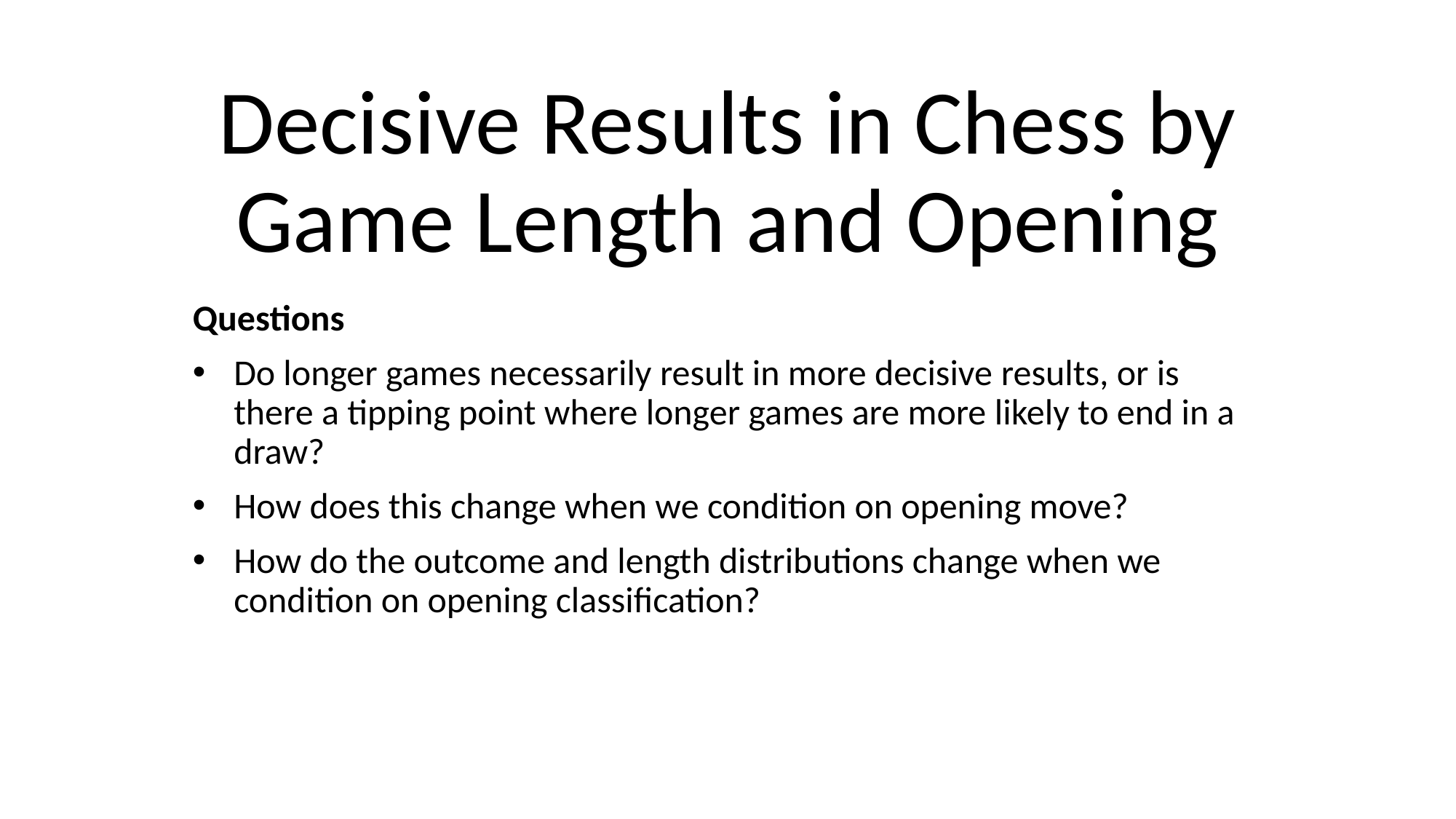

# Decisive Results in Chess by Game Length and Opening
Questions
Do longer games necessarily result in more decisive results, or is there a tipping point where longer games are more likely to end in a draw?
How does this change when we condition on opening move?
How do the outcome and length distributions change when we condition on opening classification?